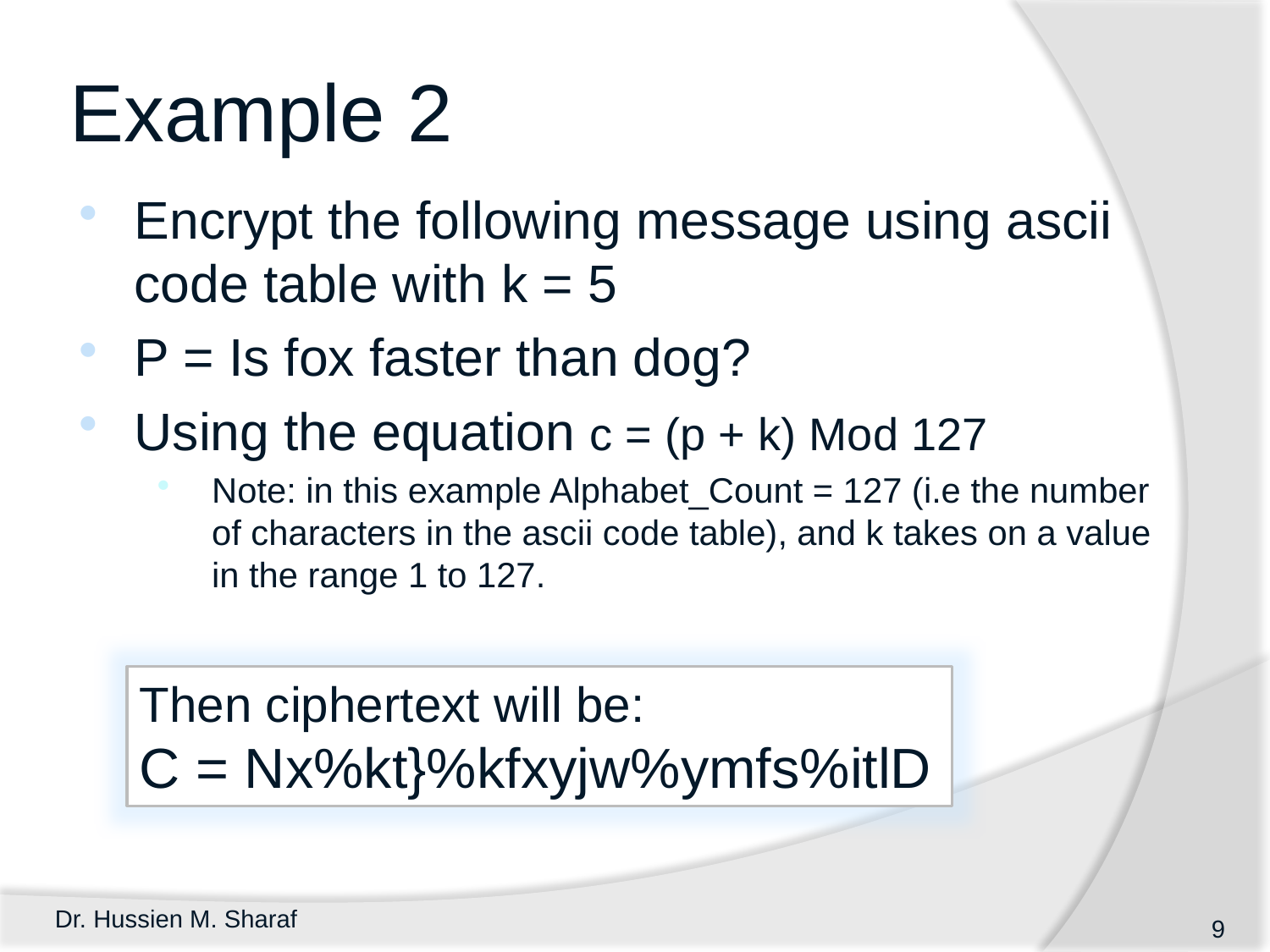

# Example 2
Encrypt the following message using ascii code table with k = 5
P = Is fox faster than dog?
Using the equation c = (p + k) Mod 127
Note: in this example Alphabet_Count = 127 (i.e the number of characters in the ascii code table), and k takes on a value in the range 1 to 127.

Then ciphertext will be:
C = Nx%kt}%kfxyjw%ymfs%itlD
Dr. Hussien M. Sharaf
9